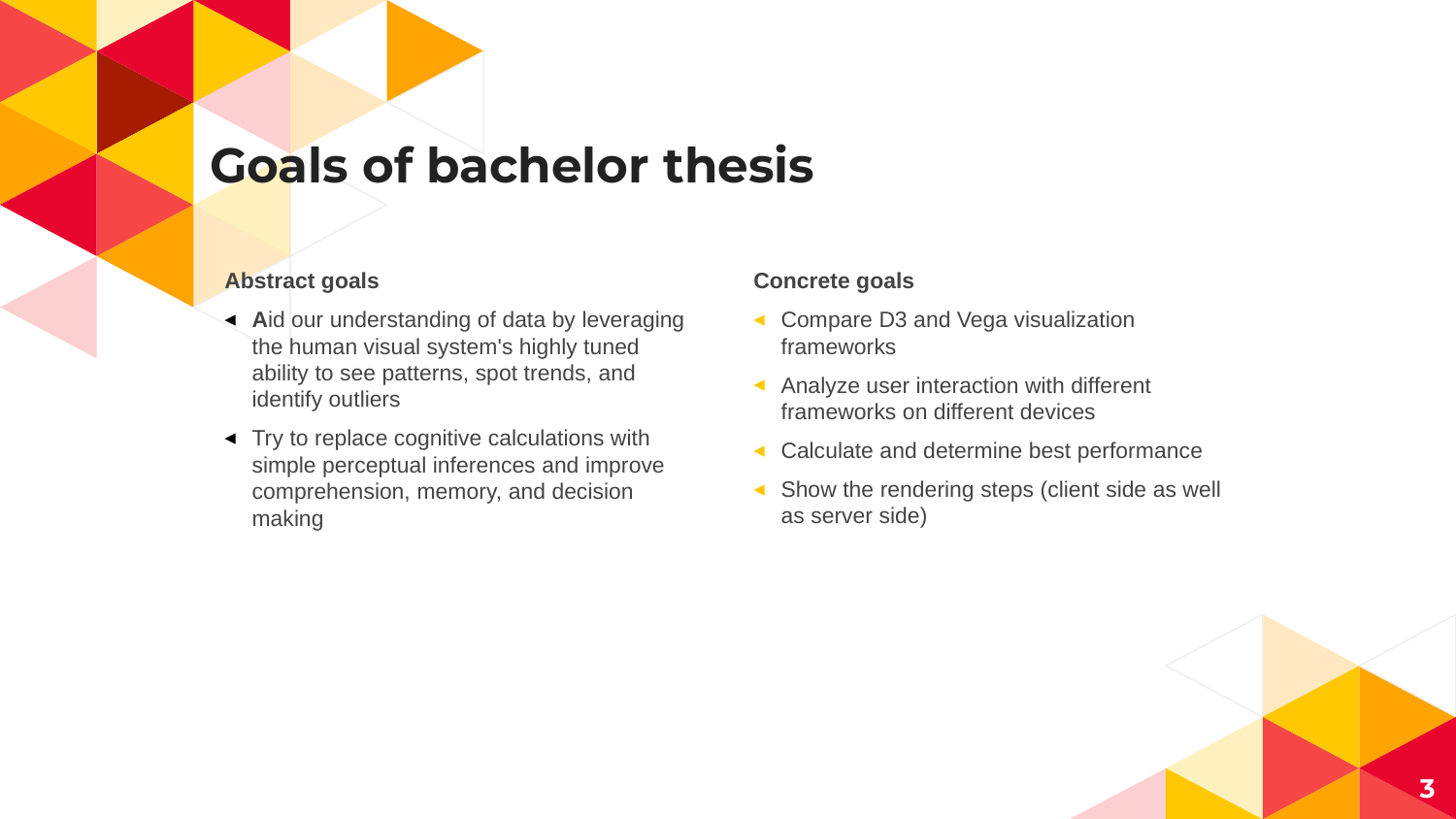

# Goals of bachelor thesis
Abstract goals
Aid our understanding of data by leveraging the human visual system's highly tuned ability to see patterns, spot trends, and identify outliers
Try to replace cognitive calculations with simple perceptual inferences and improve comprehension, memory, and decision making
Concrete goals
Compare D3 and Vega visualization frameworks
Analyze user interaction with different frameworks on different devices
Calculate and determine best performance
Show the rendering steps (client side as well as server side)

3